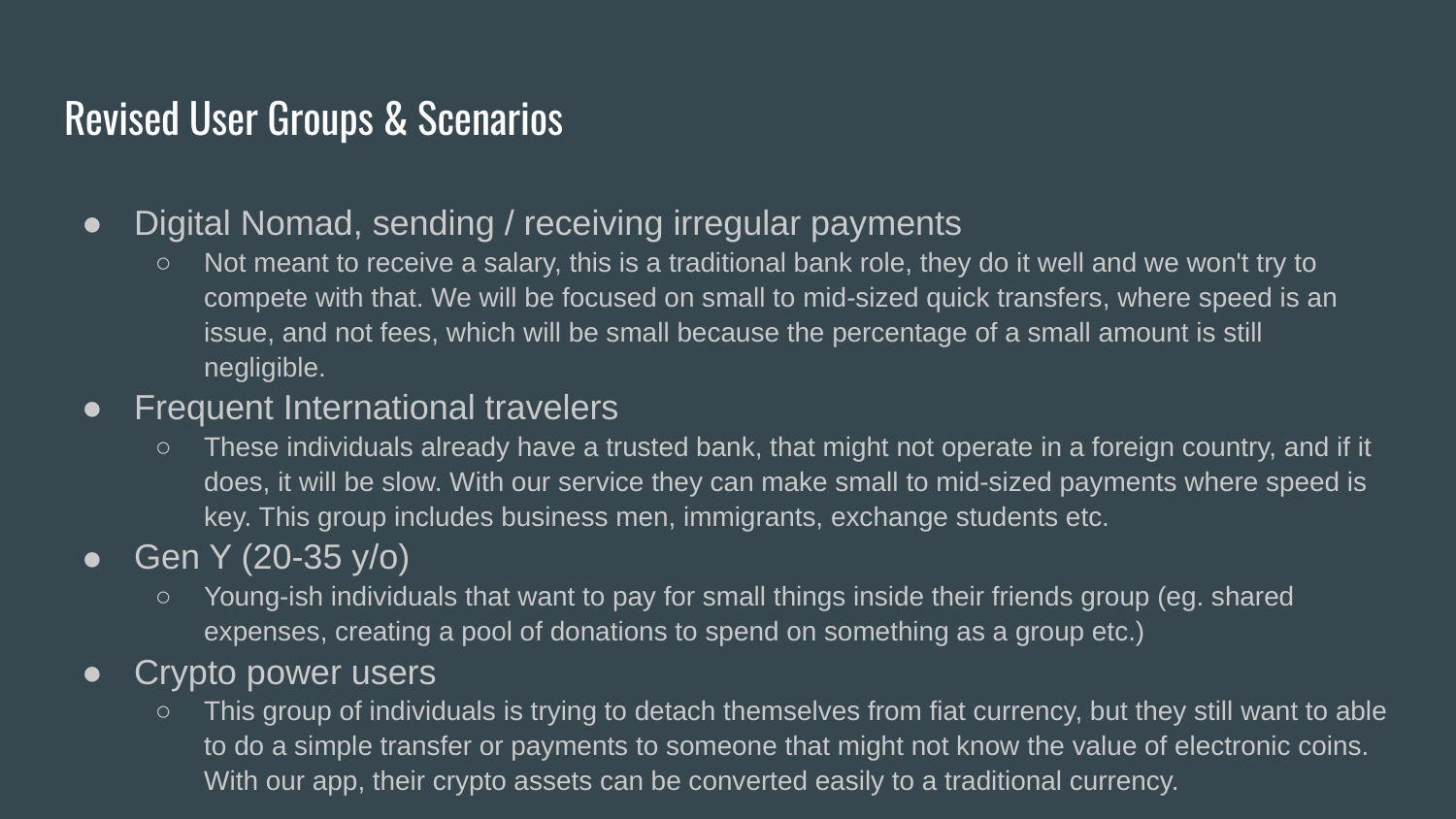

# Revised User Groups & Scenarios
Digital Nomad, sending / receiving irregular payments
Not meant to receive a salary, this is a traditional bank role, they do it well and we won't try to compete with that. We will be focused on small to mid-sized quick transfers, where speed is an issue, and not fees, which will be small because the percentage of a small amount is still negligible.
Frequent International travelers
These individuals already have a trusted bank, that might not operate in a foreign country, and if it does, it will be slow. With our service they can make small to mid-sized payments where speed is key. This group includes business men, immigrants, exchange students etc.
Gen Y (20-35 y/o)
Young-ish individuals that want to pay for small things inside their friends group (eg. shared expenses, creating a pool of donations to spend on something as a group etc.)
Crypto power users
This group of individuals is trying to detach themselves from fiat currency, but they still want to able to do a simple transfer or payments to someone that might not know the value of electronic coins. With our app, their crypto assets can be converted easily to a traditional currency.